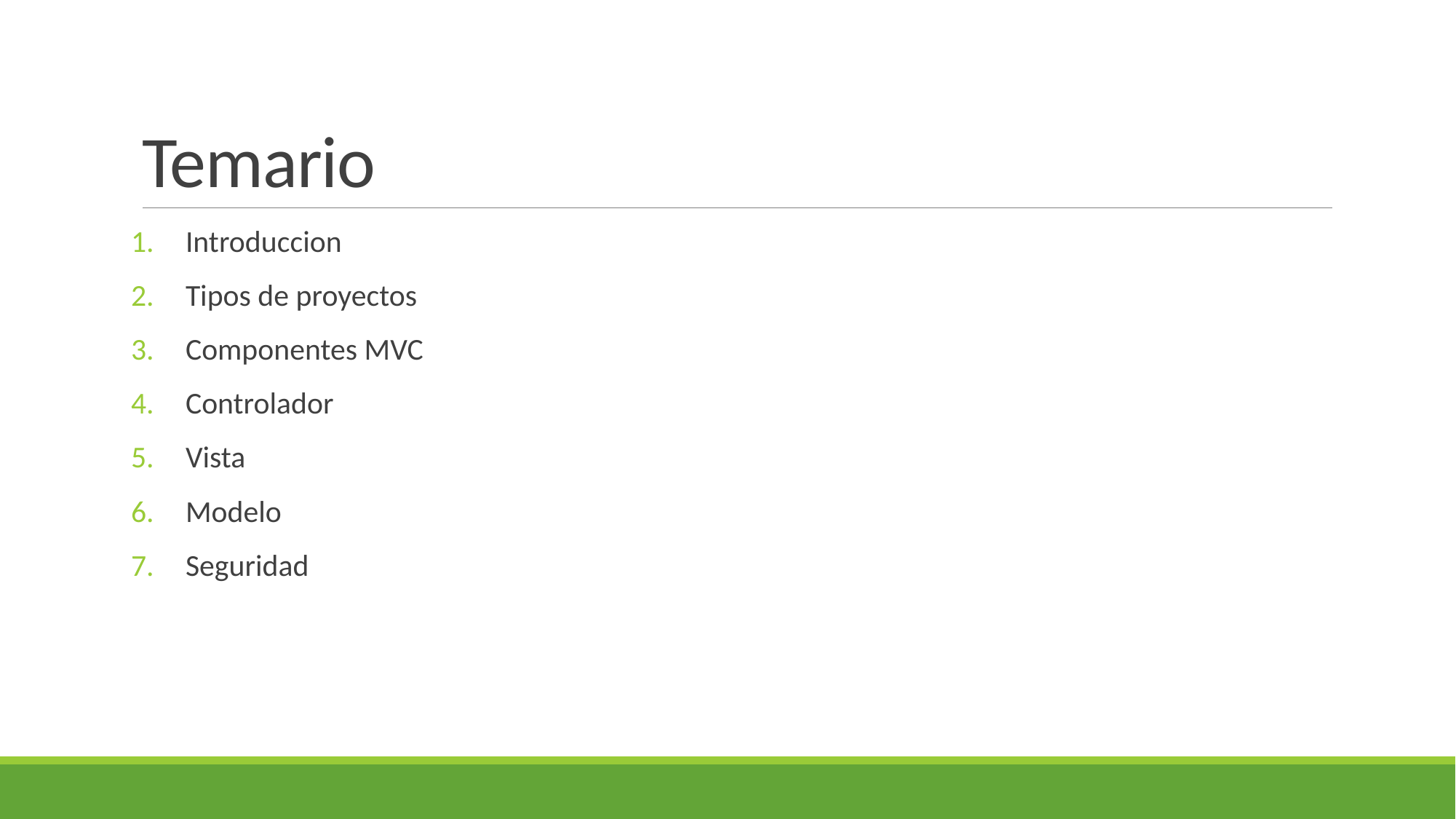

# Temario
Introduccion
Tipos de proyectos
Componentes MVC
Controlador
Vista
Modelo
Seguridad